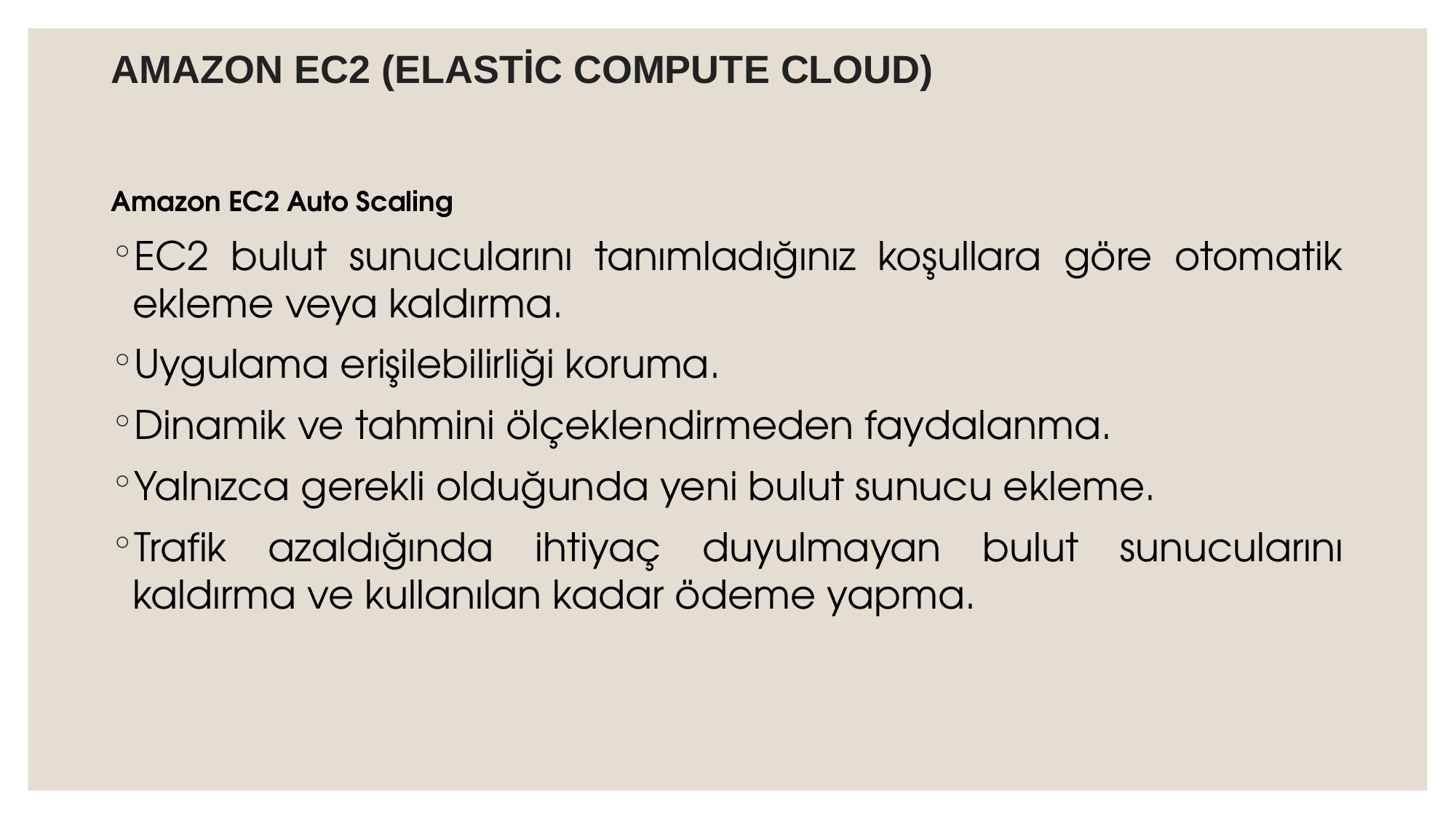

# AMAZON EC2 (ELASTİC COMPUTE CLOUD)

Amazon EC2 Auto Scaling
EC2 bulut sunucularını tanımladığınız koşullara göre otomatik ekleme veya kaldırma.
Uygulama erişilebilirliği koruma.
Dinamik ve tahmini ölçeklendirmeden faydalanma.
Yalnızca gerekli olduğunda yeni bulut sunucu ekleme.
Trafik azaldığında ihtiyaç duyulmayan bulut sunucularını kaldırma ve kullanılan kadar ödeme yapma.